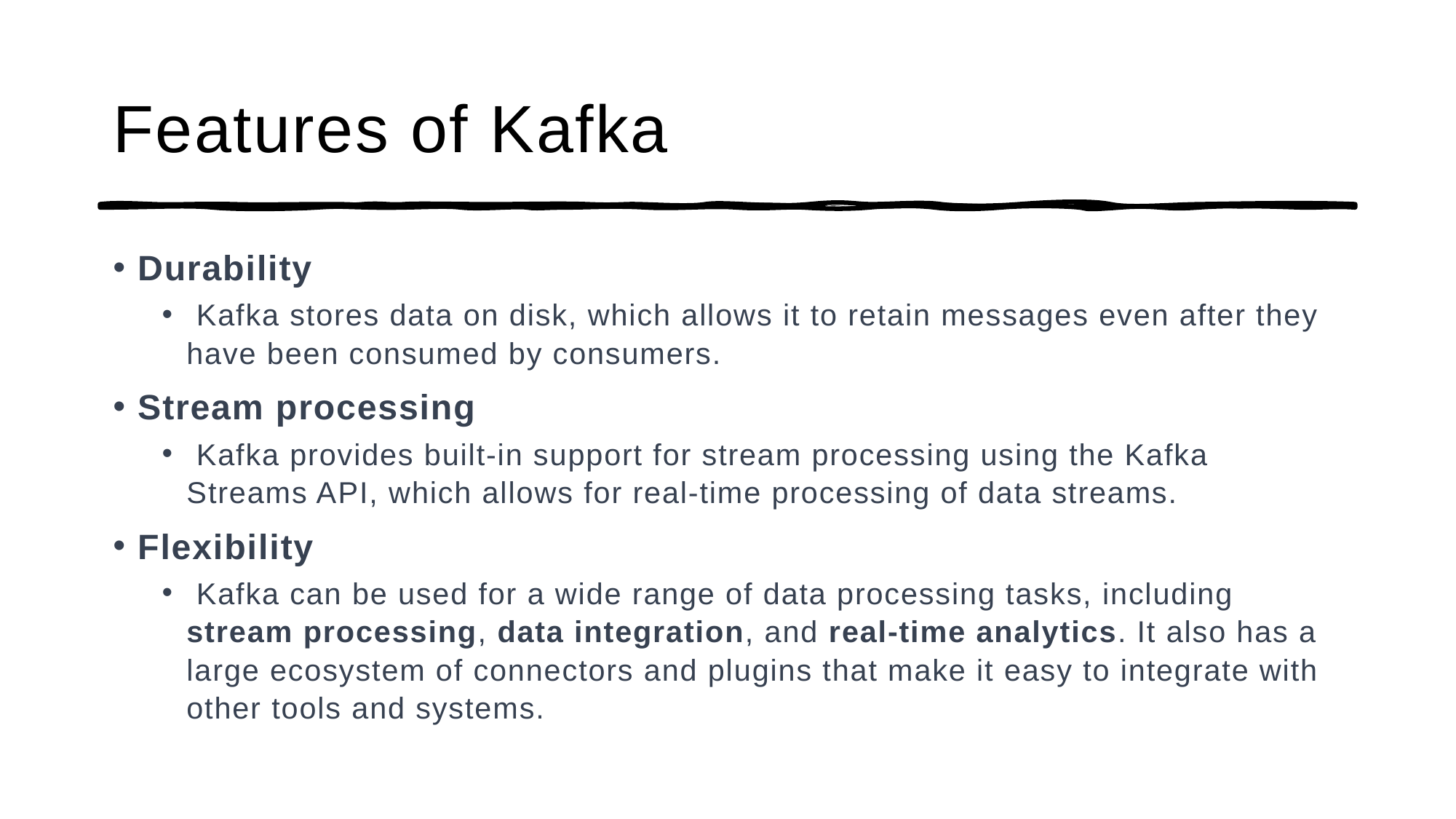

# Features of Kafka
Durability
 Kafka stores data on disk, which allows it to retain messages even after they have been consumed by consumers.
Stream processing
 Kafka provides built-in support for stream processing using the Kafka Streams API, which allows for real-time processing of data streams.
Flexibility
 Kafka can be used for a wide range of data processing tasks, including stream processing, data integration, and real-time analytics. It also has a large ecosystem of connectors and plugins that make it easy to integrate with other tools and systems.